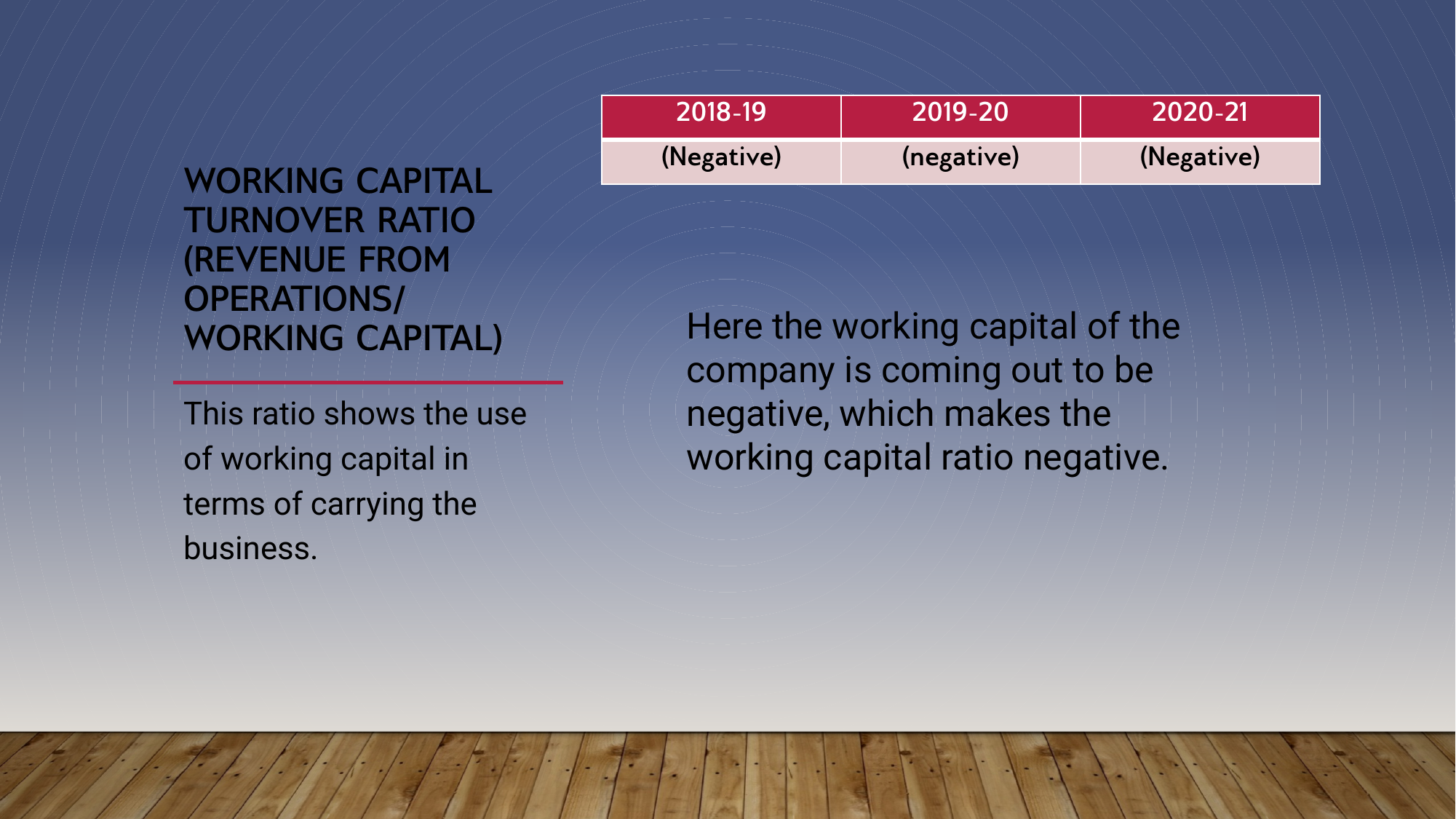

| 2018-19 | 2019-20 | 2020-21 |
| --- | --- | --- |
| (Negative) | (negative) | (Negative) |
# Working capital turnover ratio (Revenue from operations/ working capital)
Here the working capital of the company is coming out to be negative, which makes the working capital ratio negative.
This ratio shows the use of working capital in terms of carrying the business.